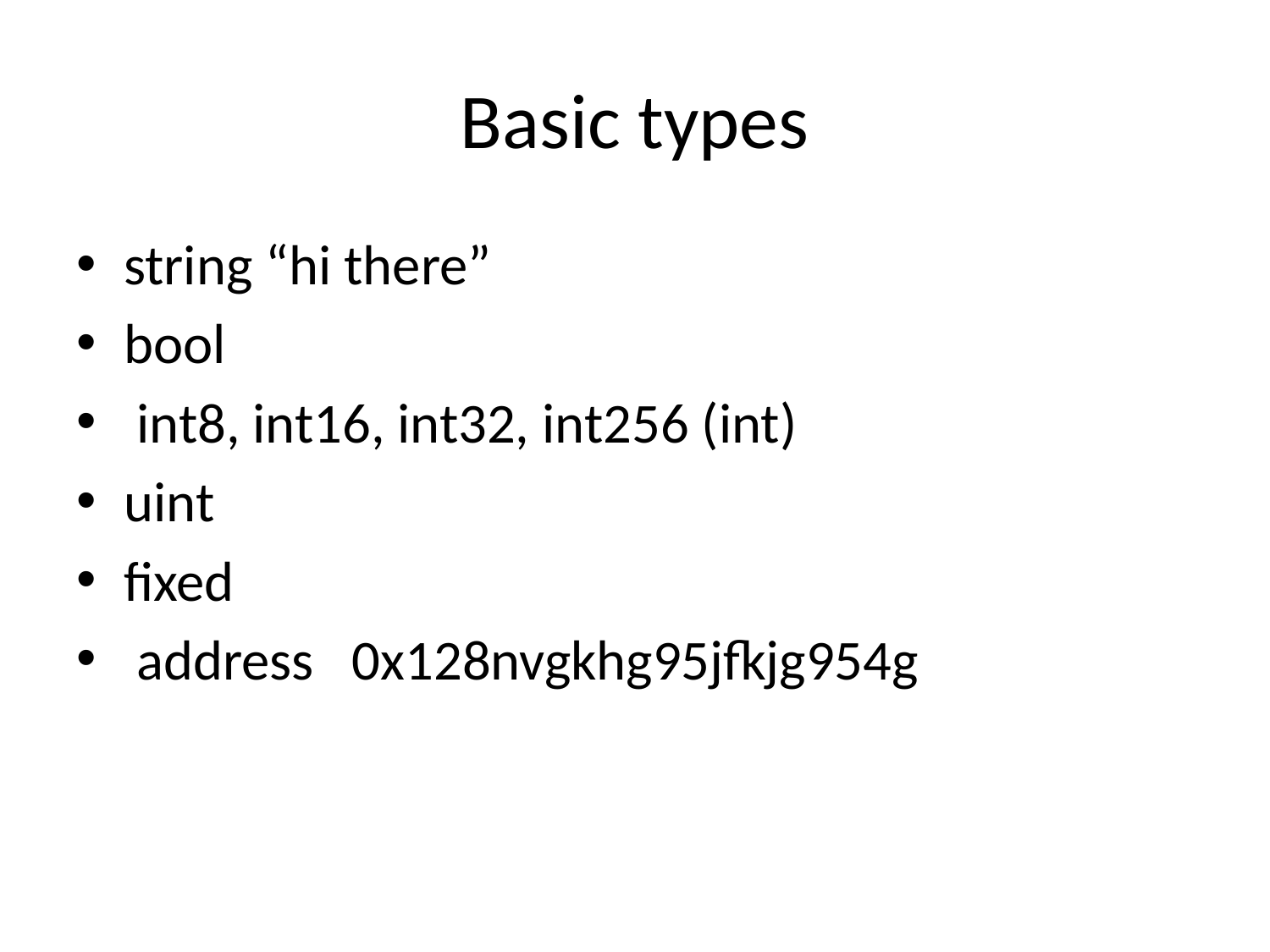

# Basic types
string “hi there”
bool
 int8, int16, int32, int256 (int)
uint
fixed
 address   0x128nvgkhg95jfkjg954g